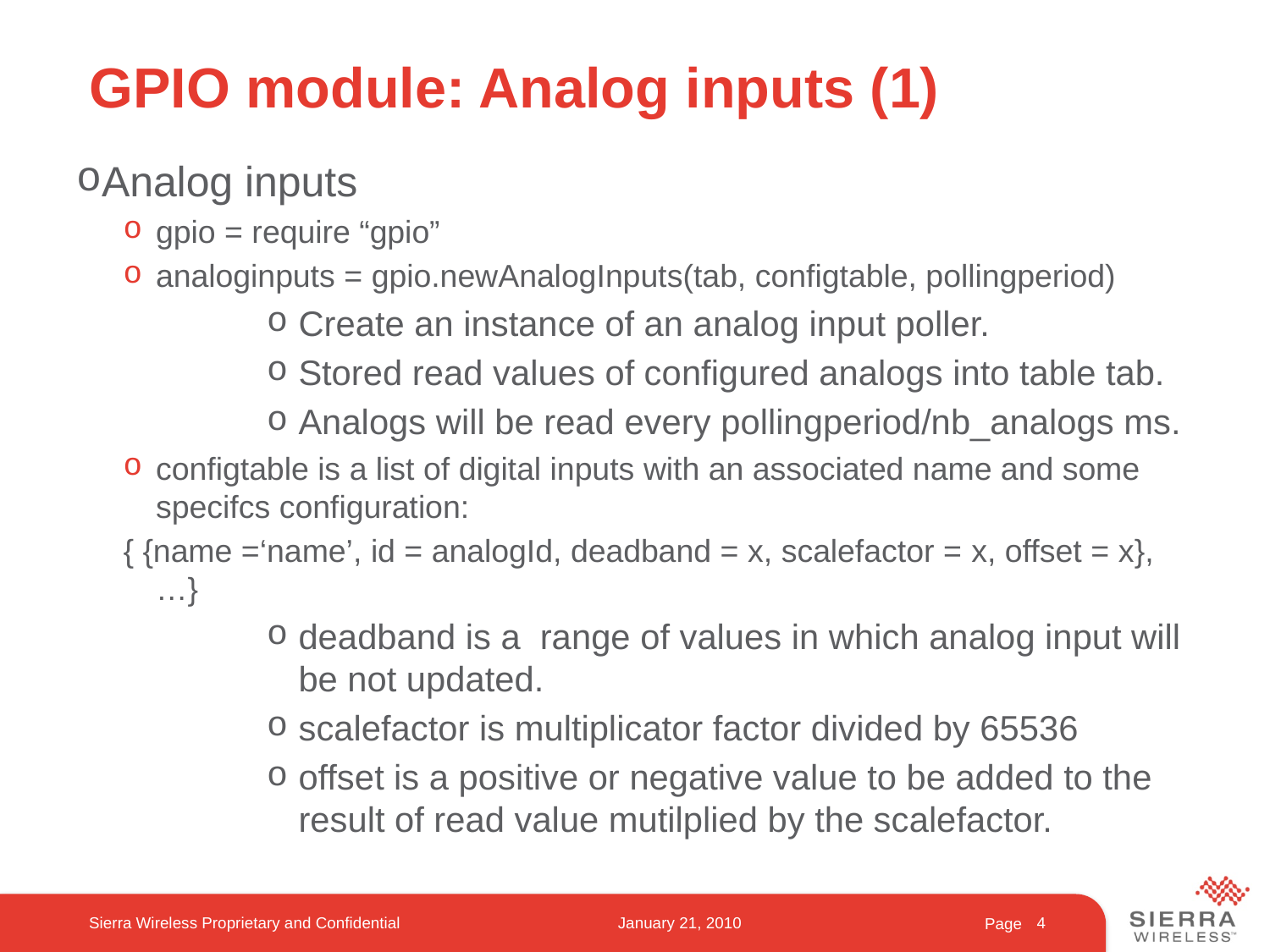

# GPIO module: Analog inputs (1)
Analog inputs
gpio = require “gpio”
analoginputs = gpio.newAnalogInputs(tab, configtable, pollingperiod)
Create an instance of an analog input poller.
Stored read values of configured analogs into table tab.
Analogs will be read every pollingperiod/nb_analogs ms.
configtable is a list of digital inputs with an associated name and some specifcs configuration:
{ {name =‘name’, id = analogId, deadband = x, scalefactor = x, offset = x}, …}
deadband is a  range of values in which analog input will be not updated.
scalefactor is multiplicator factor divided by 65536
offset is a positive or negative value to be added to the result of read value mutilplied by the scalefactor.
Sierra Wireless Proprietary and Confidential
January 21, 2010
4